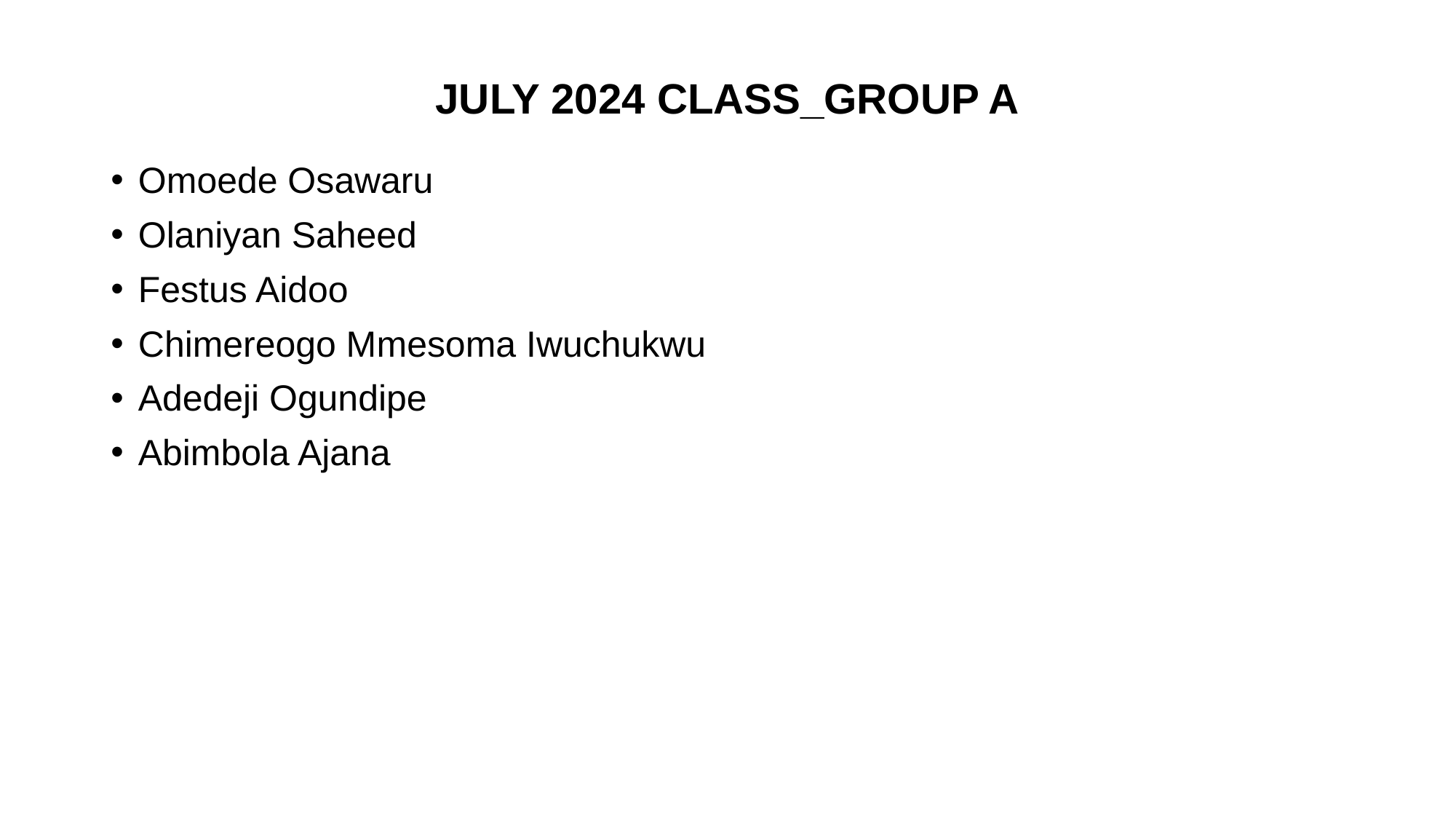

# JULY 2024 CLASS_GROUP A
Omoede Osawaru
Olaniyan Saheed
Festus Aidoo
Chimereogo Mmesoma Iwuchukwu
Adedeji Ogundipe
Abimbola Ajana